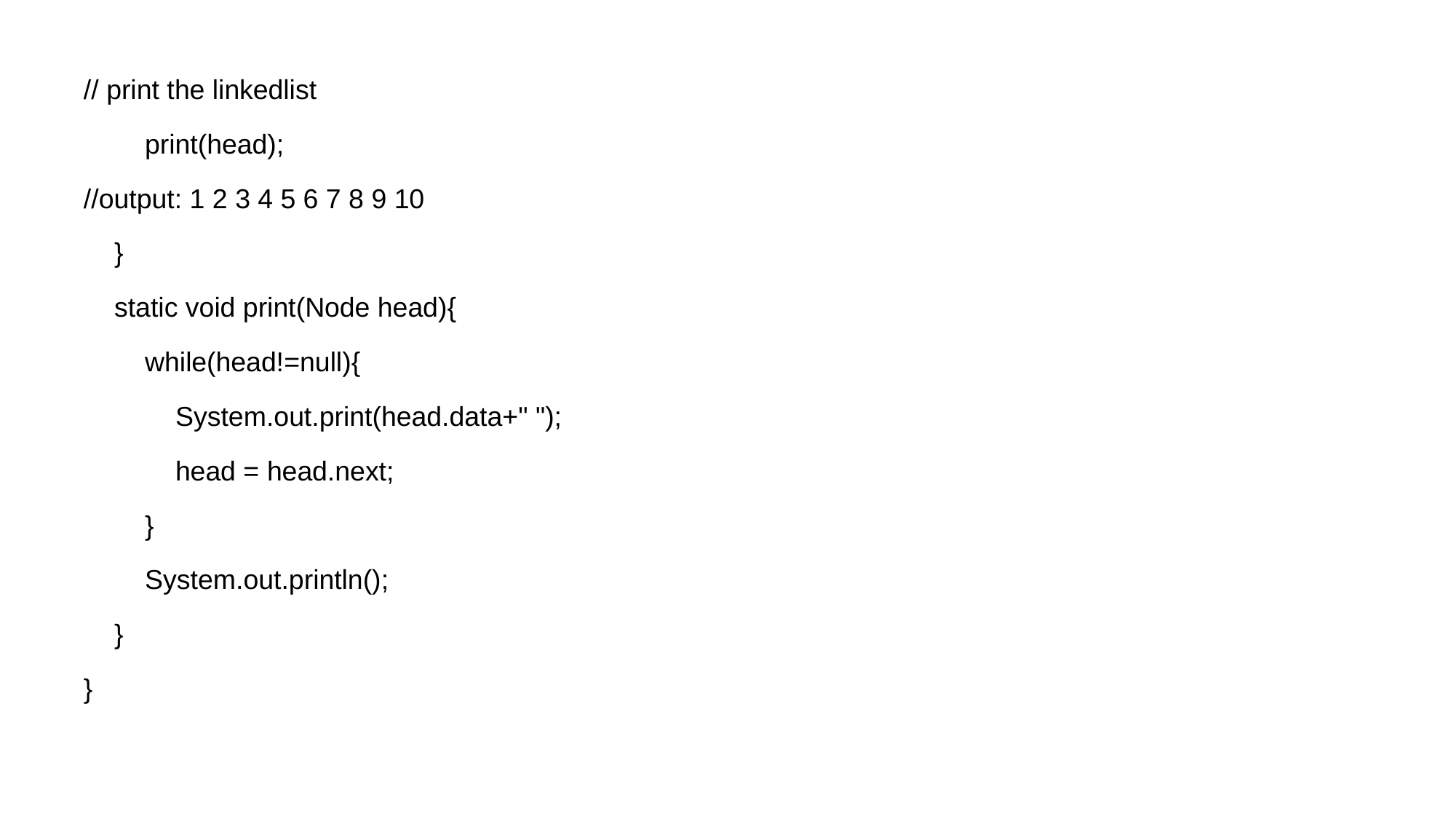

// print the linkedlist
        print(head);
//output: 1 2 3 4 5 6 7 8 9 10
    }
    static void print(Node head){
        while(head!=null){
            System.out.print(head.data+" ");
            head = head.next;
        }
        System.out.println();
    }
}